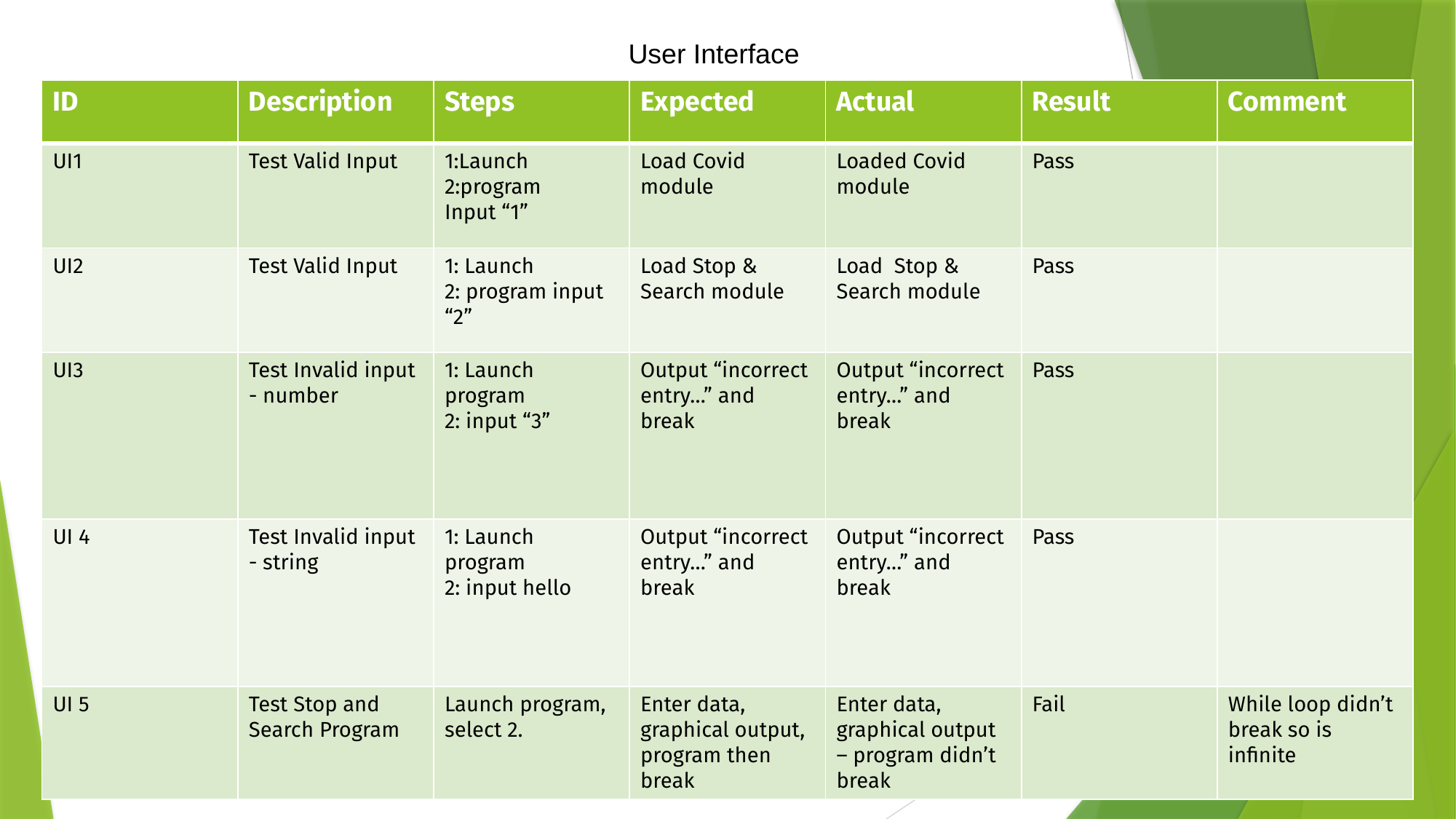

User Interface
| ID | Description | Steps | Expected | Actual | Result | Comment |
| --- | --- | --- | --- | --- | --- | --- |
| UI1 | Test Valid Input | 1:Launch 2:program Input “1” | Load Covid module | Loaded Covid module | Pass |  |
| UI2 | Test Valid Input | 1: Launch 2: program input “2” | Load Stop & Search module | Load Stop & Search module | Pass |  |
| UI3 | Test Invalid input - number | 1: Launch program 2: input “3” | Output “incorrect entry…” and break | Output “incorrect entry…” and break | Pass |  |
| UI 4 | Test Invalid input - string | 1: Launch program 2: input hello | Output “incorrect entry…” and break | Output “incorrect entry…” and break | Pass |  |
| UI 5 | Test Stop and Search Program | Launch program, select 2. | Enter data, graphical output, program then break | Enter data, graphical output – program didn’t break | Fail | While loop didn’t break so is infinite |